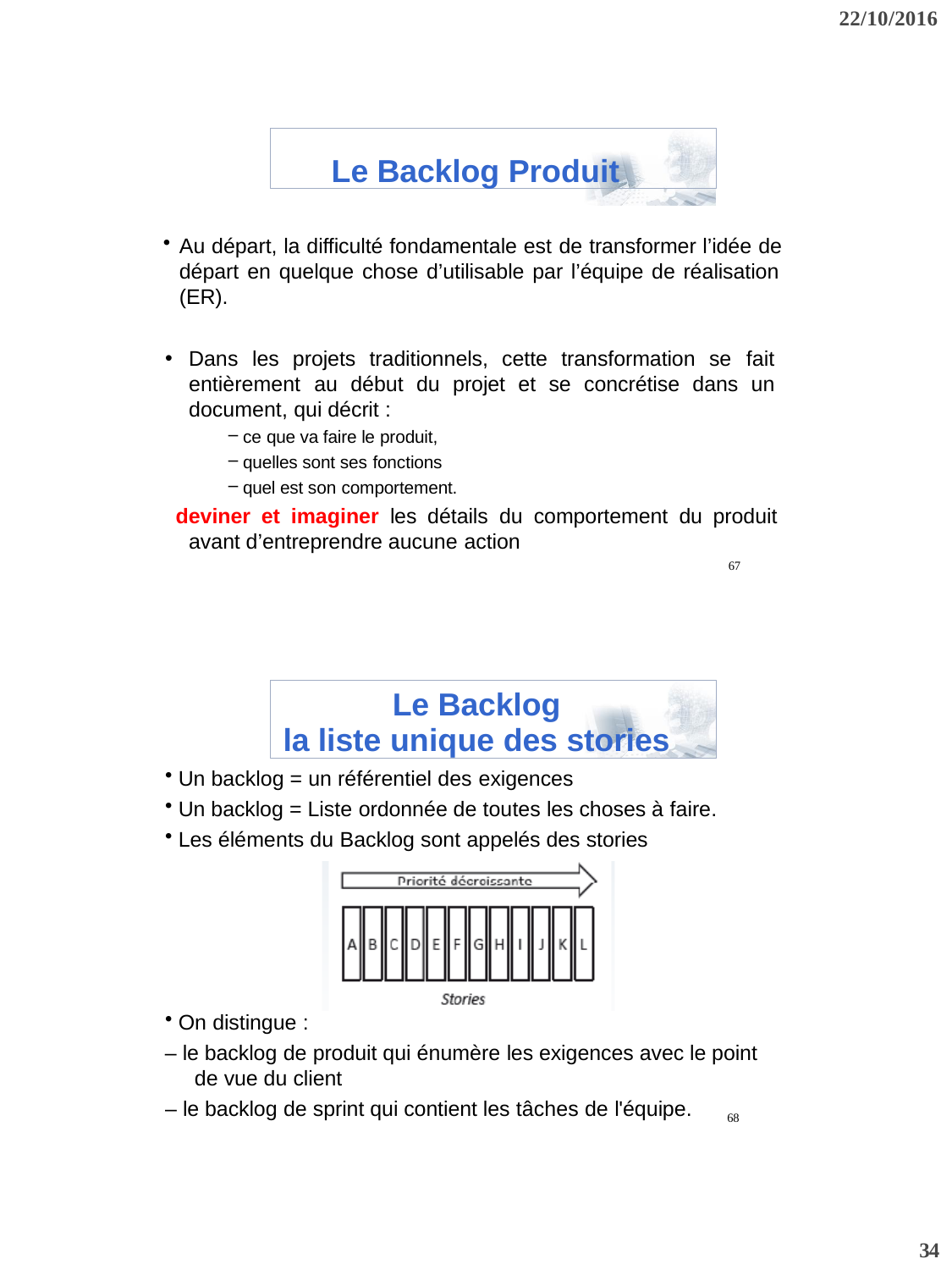

22/10/2016
Le Backlog Produit

Au départ, la difficulté fondamentale est de transformer l’idée de  départ en quelque chose d’utilisable par l’équipe de réalisation  (ER).

Dans les projets traditionnels, cette transformation se fait  entièrement au début du projet et se concrétise dans un  document, qui décrit :
ce que va faire le produit,
quelles sont ses fonctions
quel est son comportement.
 deviner et imaginer les détails du comportement du produit  avant d’entreprendre aucune action
67
Le Backlog
la liste unique des stories

Un backlog = un référentiel des exigences
Un backlog = Liste ordonnée de toutes les choses à faire.
Les éléments du Backlog sont appelés des stories

On distingue :
– le backlog de produit qui énumère les exigences avec le point  de vue du client
– le backlog de sprint qui contient les tâches de l'équipe.
68
34